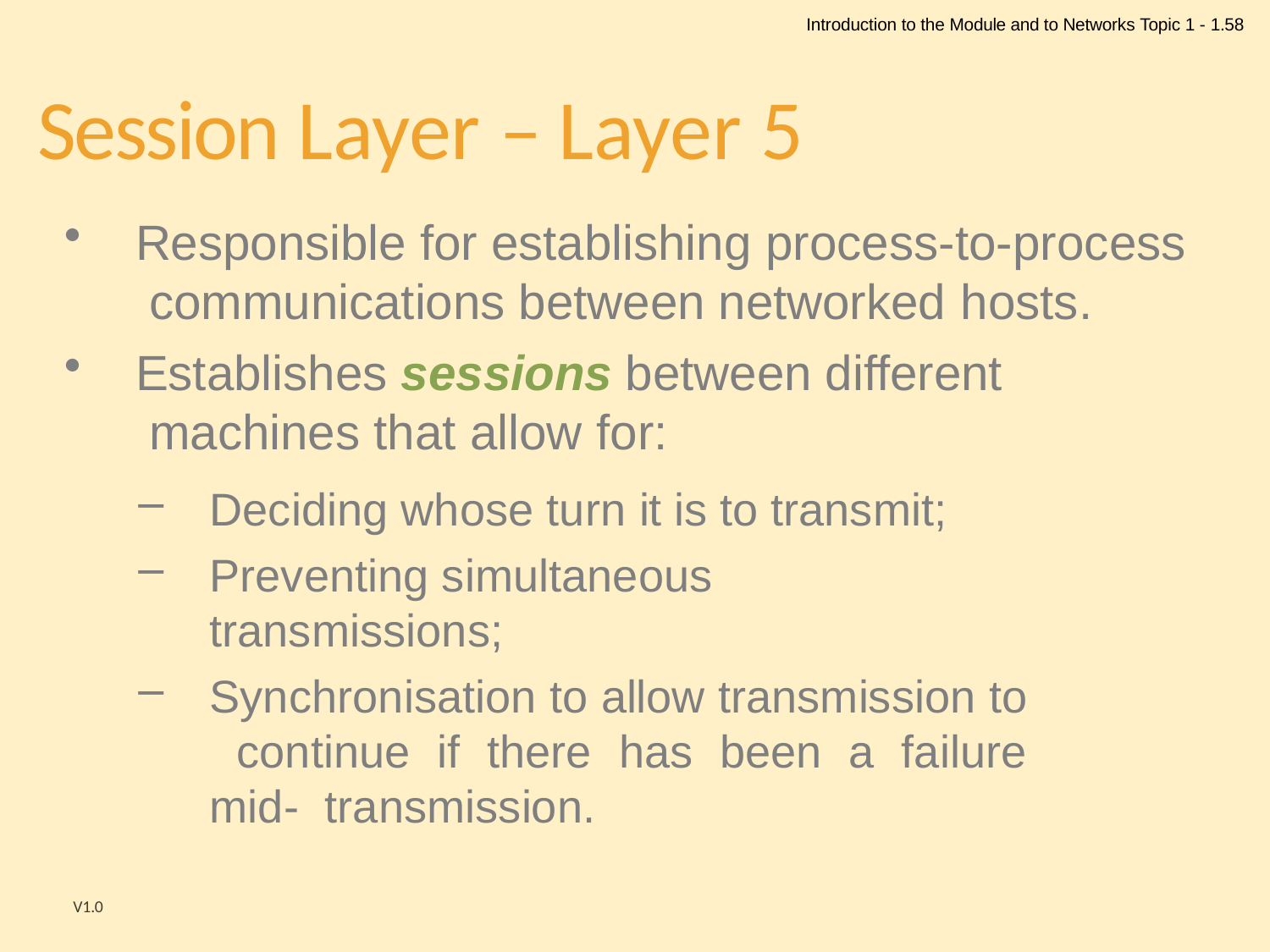

Introduction to the Module and to Networks Topic 1 - 1.58
# Session Layer – Layer 5
Responsible for establishing process-to-process  communications between networked hosts.
Establishes sessions between different  machines that allow for:
Deciding whose turn it is to transmit;
Preventing simultaneous transmissions;
Synchronisation to allow transmission to  continue if there has been a failure mid-  transmission.
V1.0